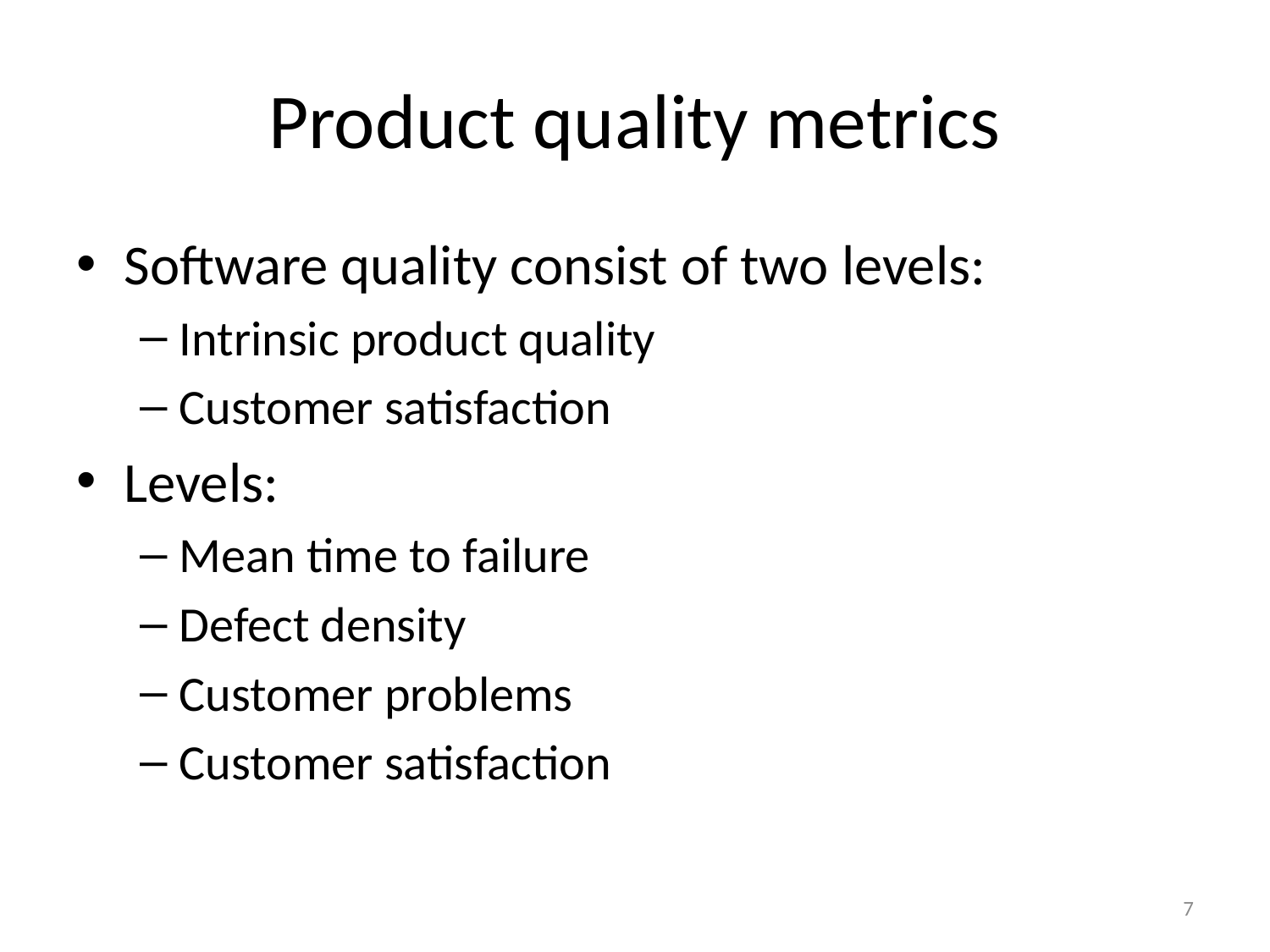

# Product quality metrics
Software quality consist of two levels:
Intrinsic product quality
Customer satisfaction
Levels:
Mean time to failure
Defect density
Customer problems
Customer satisfaction

7